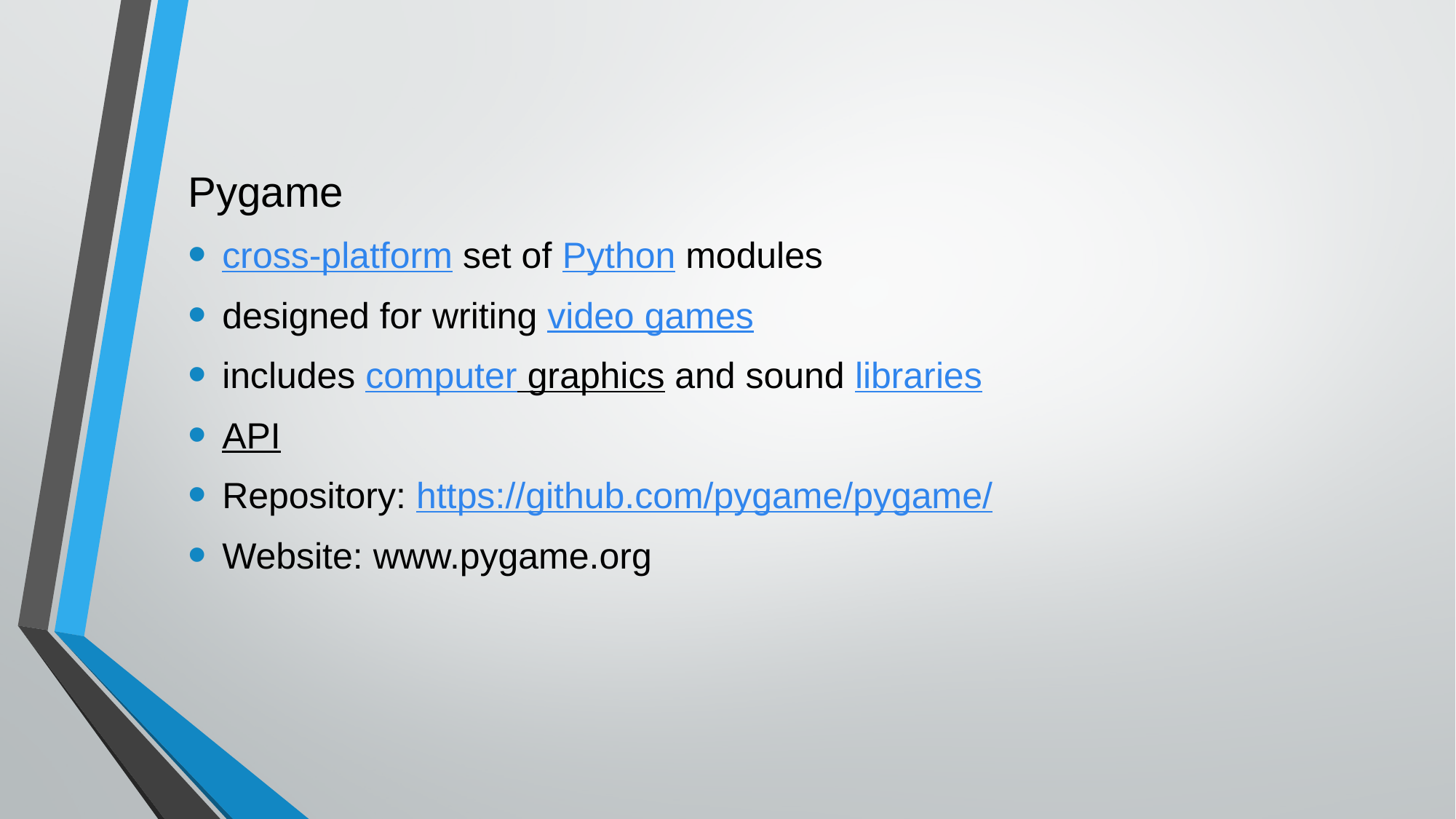

Pygame
cross-platform set of Python modules
designed for writing video games
includes computer graphics and sound libraries
API
Repository: https://github.com/pygame/pygame/
Website: www.pygame.org